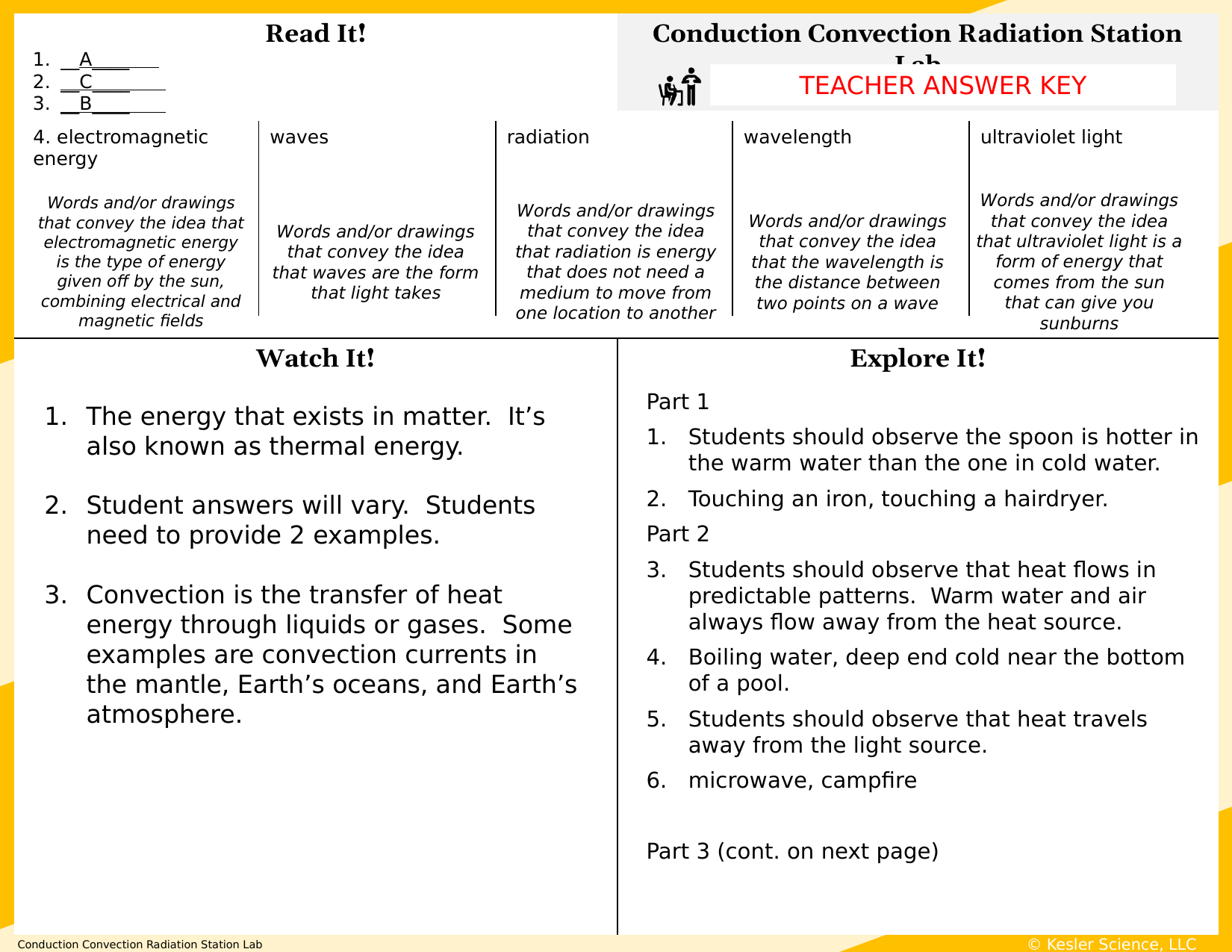

__A____
__C____
__B____
TEACHER ANSWER KEY
| 4. electromagnetic energy | waves | radiation | wavelength | ultraviolet light |
| --- | --- | --- | --- | --- |
Words and/or drawings that convey the idea that ultraviolet light is a form of energy that comes from the sun that can give you sunburns
Words and/or drawings that convey the idea that electromagnetic energy is the type of energy given off by the sun, combining electrical and magnetic fields
Words and/or drawings that convey the idea that radiation is energy that does not need a medium to move from one location to another
Words and/or drawings that convey the idea that the wavelength is the distance between two points on a wave
Words and/or drawings that convey the idea that waves are the form that light takes
Part 1
Students should observe the spoon is hotter in the warm water than the one in cold water.
Touching an iron, touching a hairdryer.
Part 2
Students should observe that heat flows in predictable patterns.  Warm water and air always flow away from the heat source.
Boiling water, deep end cold near the bottom of a pool.
Students should observe that heat travels away from the light source.
microwave, campfire

Part 3 (cont. on next page)
The energy that exists in matter.  It’s also known as thermal energy.

Student answers will vary.  Students need to provide 2 examples.

Convection is the transfer of heat energy through liquids or gases.  Some examples are convection currents in the mantle, Earth’s oceans, and Earth’s atmosphere.